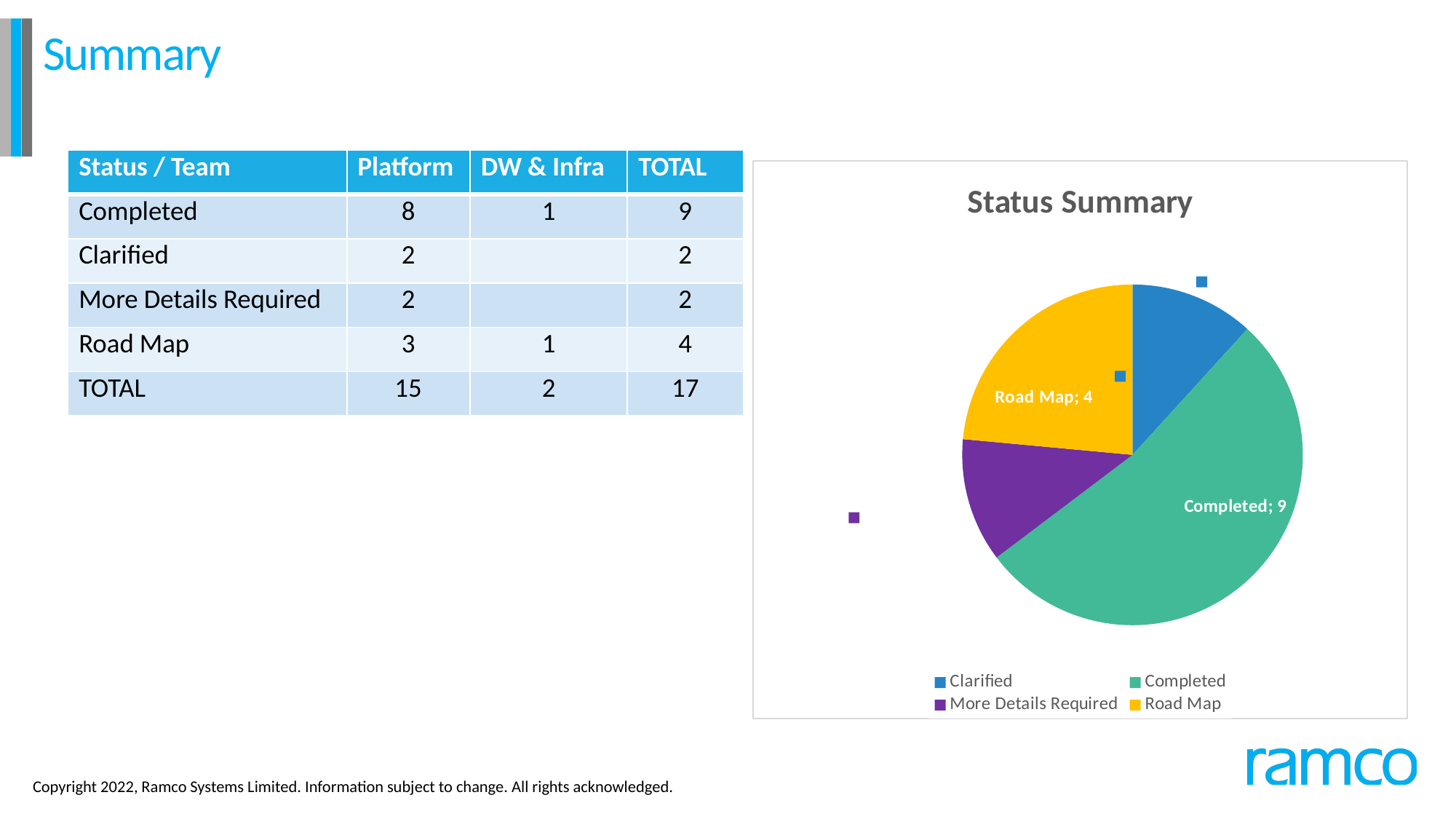

# Summary
| Status / Team | Platform | DW & Infra | TOTAL |
| --- | --- | --- | --- |
| Completed | 8 | 1 | 9 |
| Clarified | 2 |  | 2 |
| More Details Required | 2 |  | 2 |
| Road Map | 3 | 1 | 4 |
| TOTAL | 15 | 2 | 17 |

### Chart: Status Summary

| Category | Summary |
|---|---|
| Clarified | 2.0 |
| Completed | 9.0 |
| More Details Required | 2.0 |
| Road Map | 4.0 |